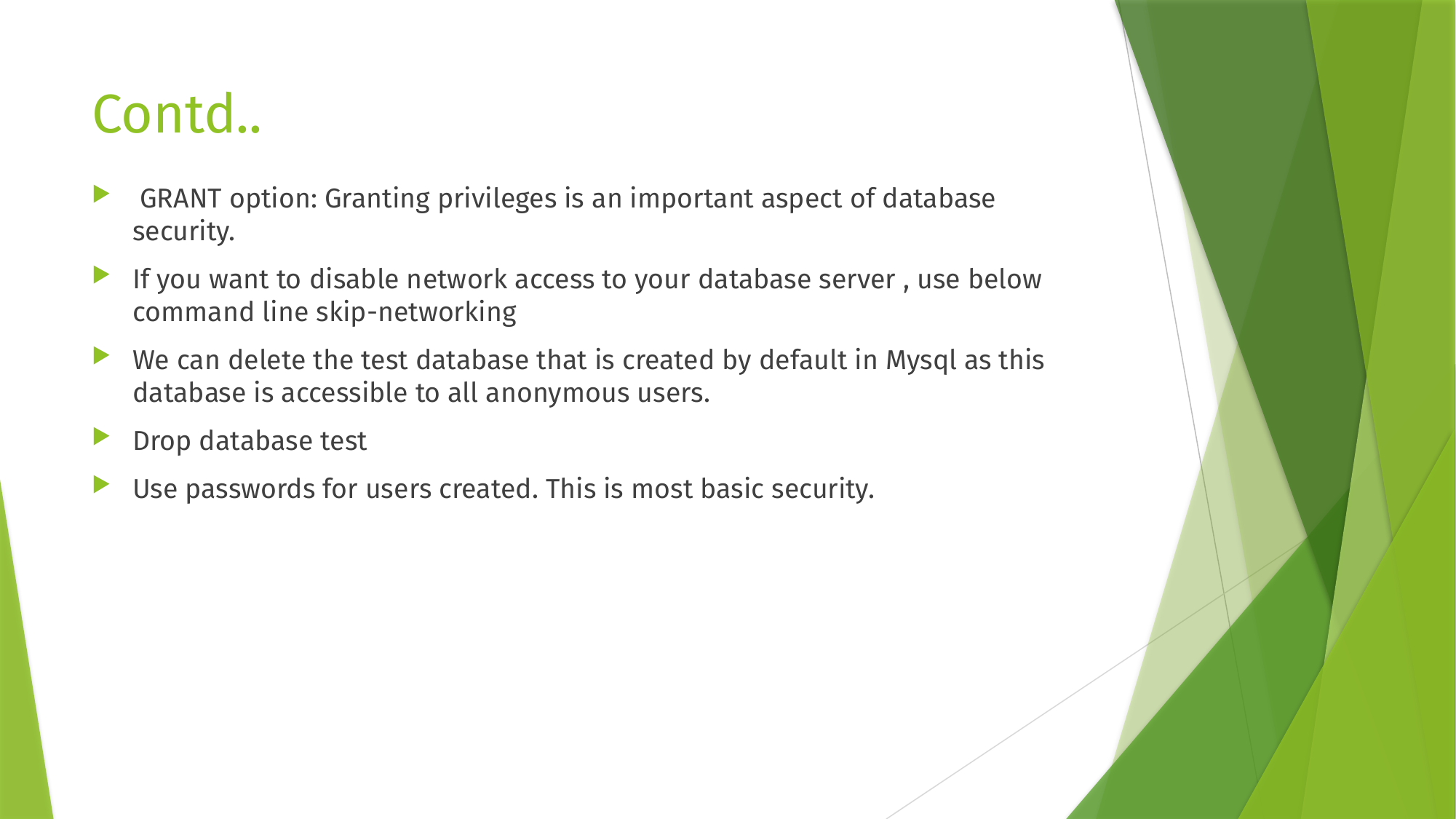

# Contd..
 GRANT option: Granting privileges is an important aspect of database security.
If you want to disable network access to your database server , use below command line skip-networking
We can delete the test database that is created by default in Mysql as this database is accessible to all anonymous users.
Drop database test
Use passwords for users created. This is most basic security.